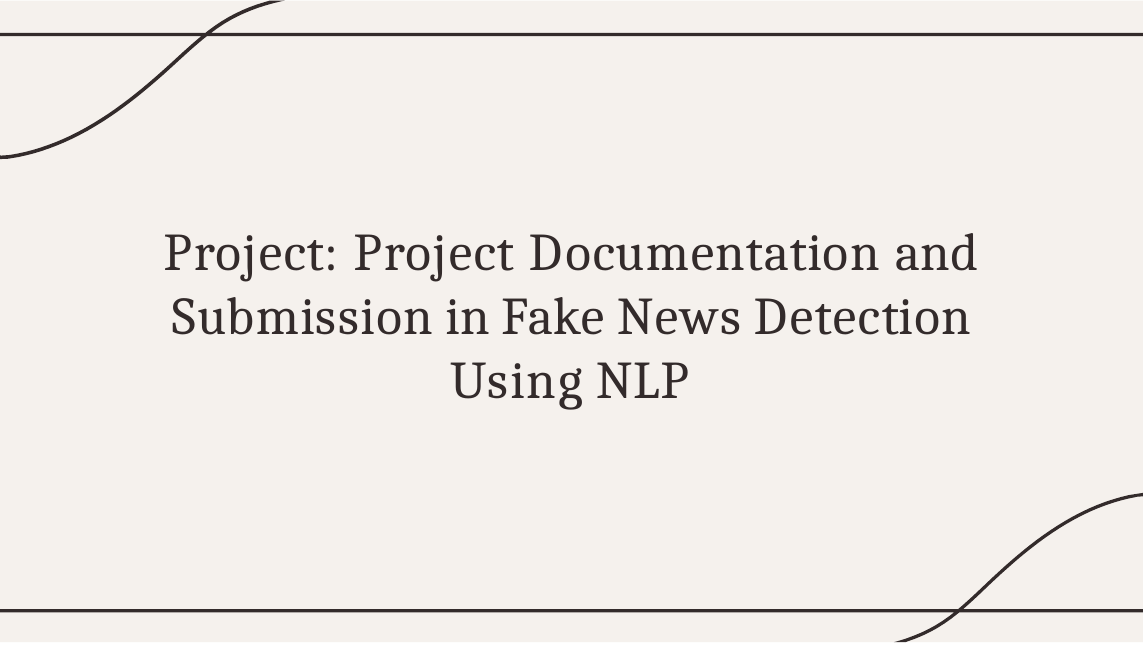

# Project: Project Documentation and Submission in Fake News Detection Using NLP